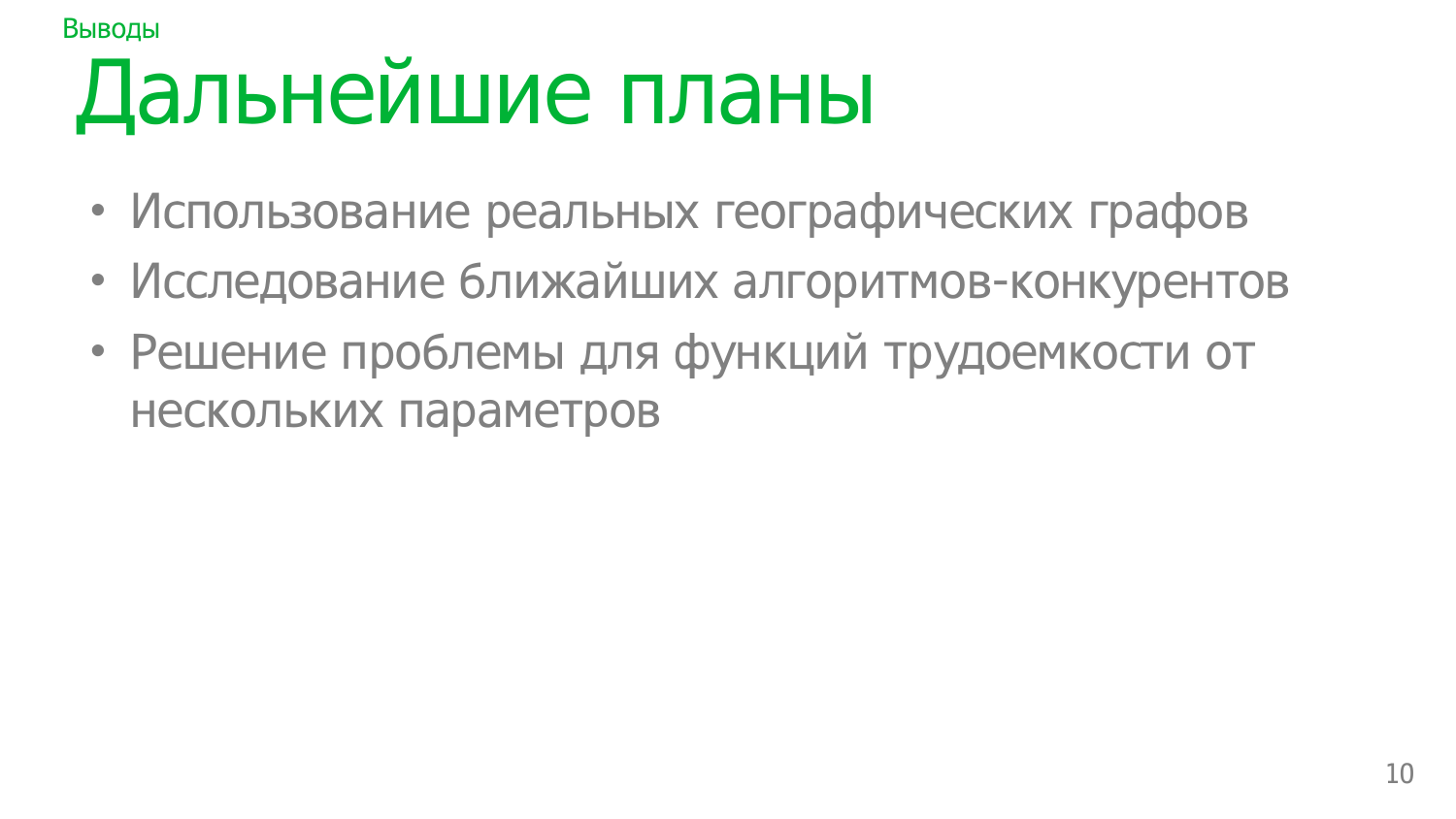

Выводы
Дальнейшие планы
Использование реальных географических графов
Исследование ближайших алгоритмов-конкурентов
Решение проблемы для функций трудоемкости от нескольких параметров

10